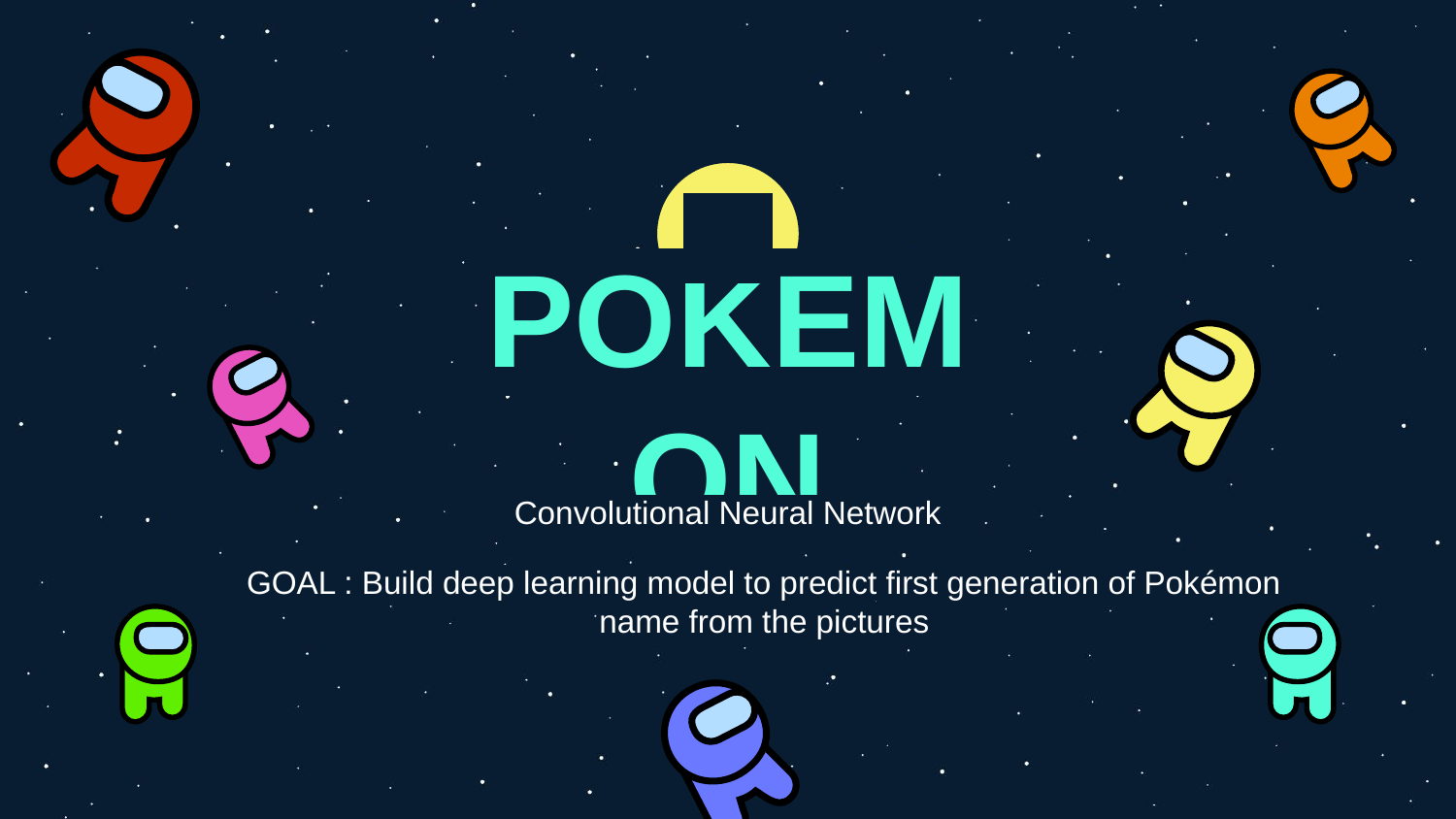

02

# POKEMON

Convolutional Neural Network
GOAL : Build deep learning model to predict first generation of Pokémon name from the pictures